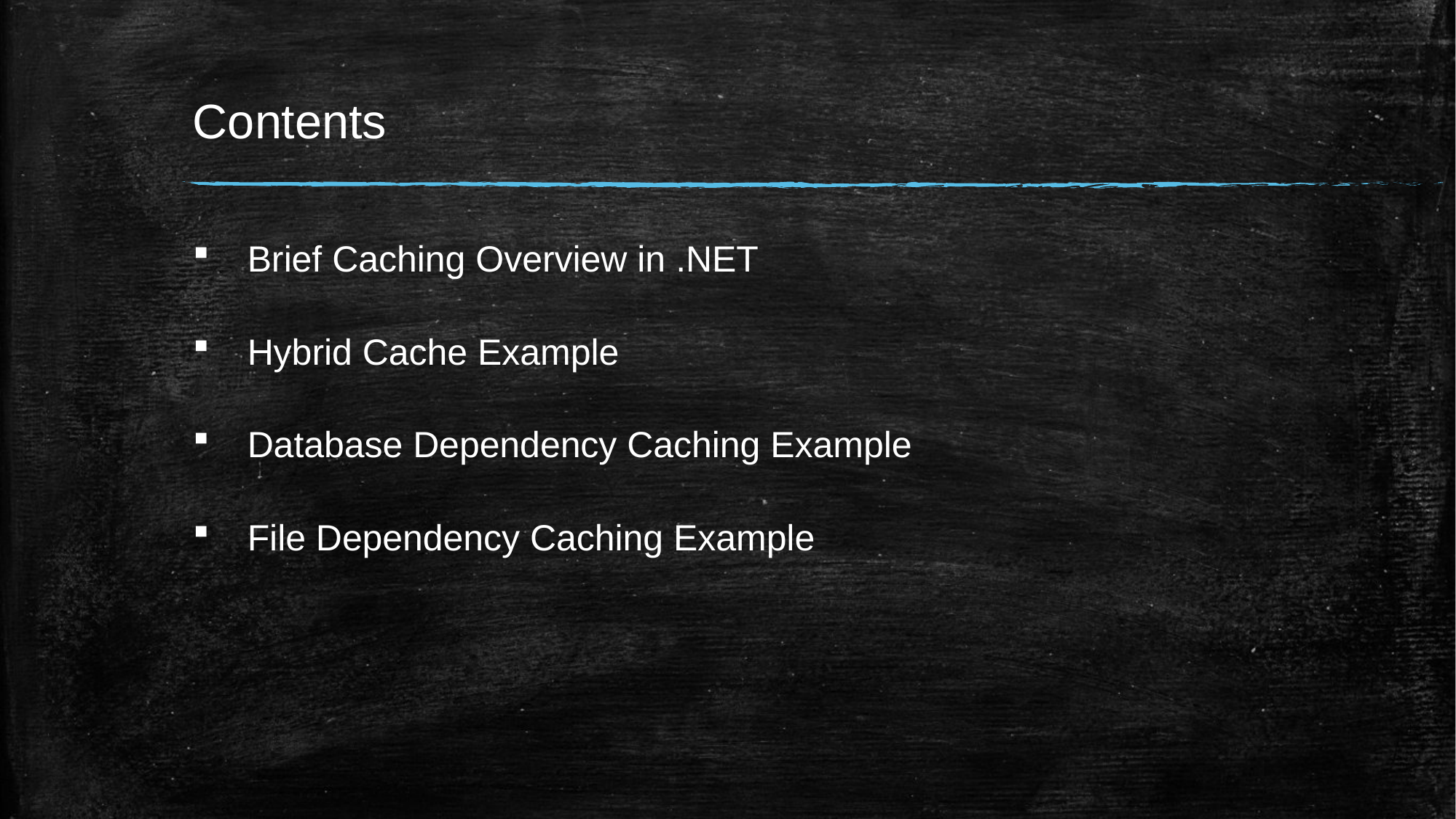

# Contents
Brief Caching Overview in .NET
Hybrid Cache Example
Database Dependency Caching Example
File Dependency Caching Example